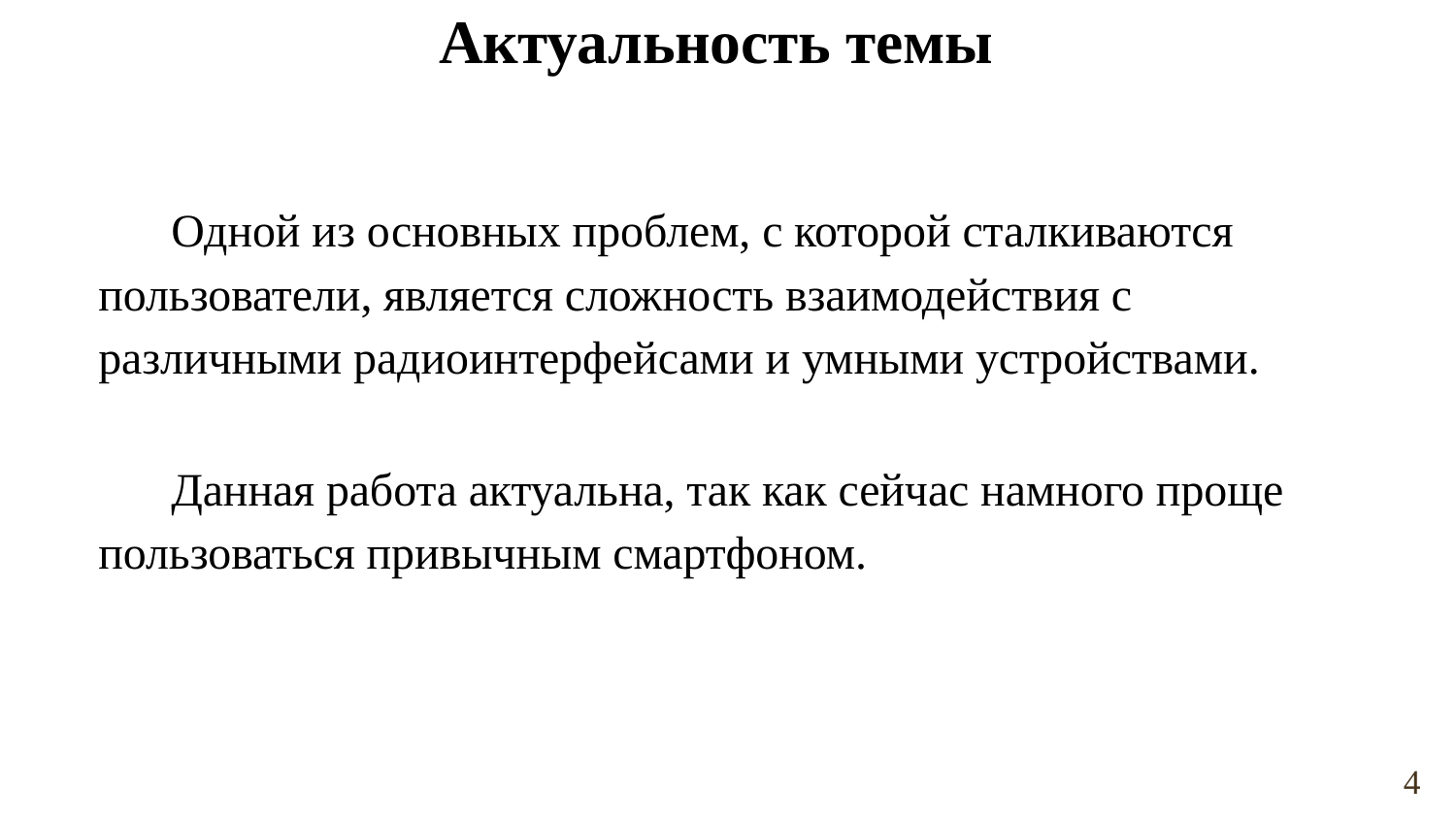

Актуальность темы
Одной из основных проблем, с которой сталкиваются пользователи, является сложность взаимодействия с различными радиоинтерфейсами и умными устройствами.

Данная работа актуальна, так как сейчас намного проще пользоваться привычным смартфоном.
4